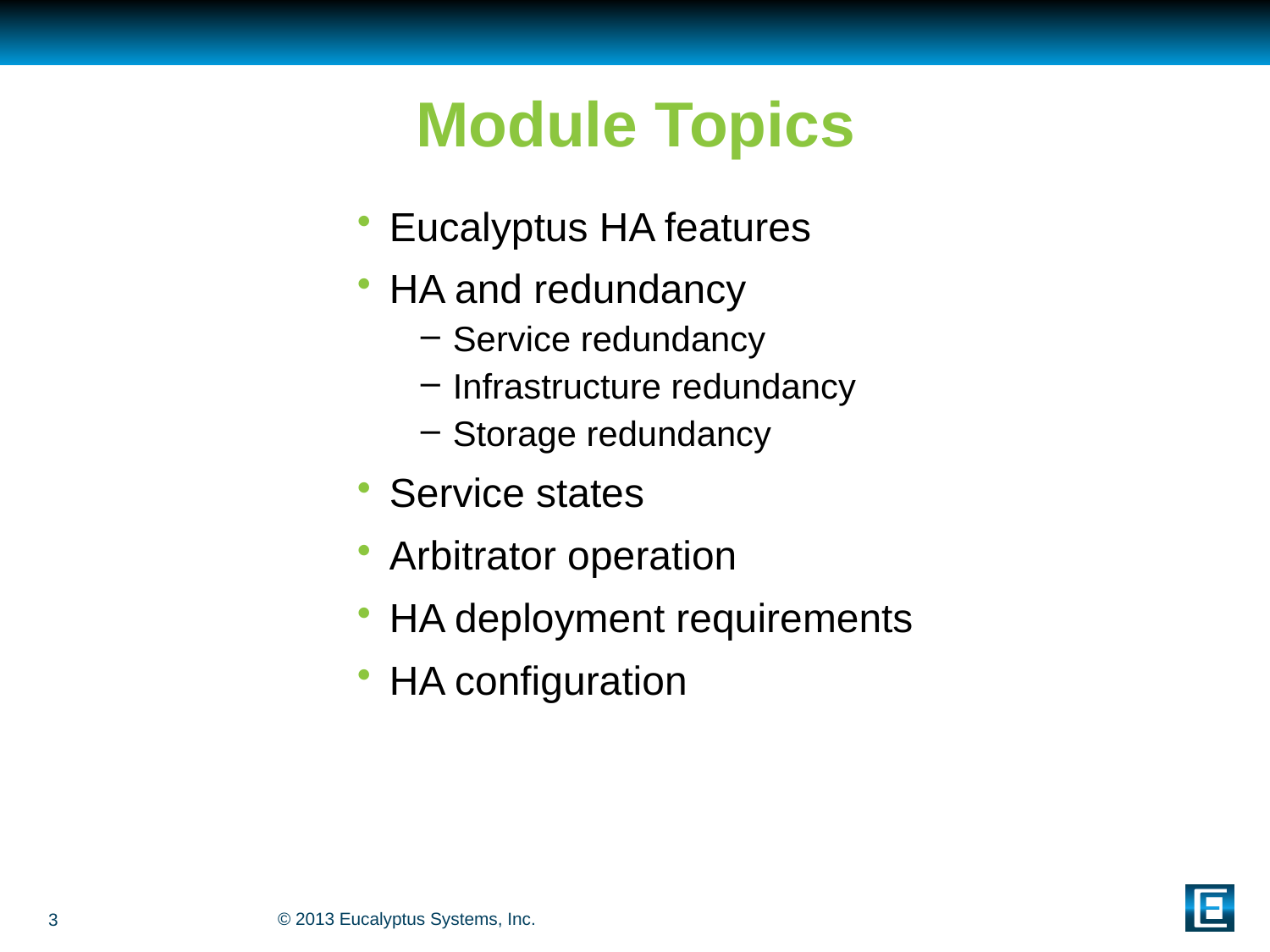

# Module Topics
Eucalyptus HA features
HA and redundancy
Service redundancy
Infrastructure redundancy
Storage redundancy
Service states
Arbitrator operation
HA deployment requirements
HA configuration

3